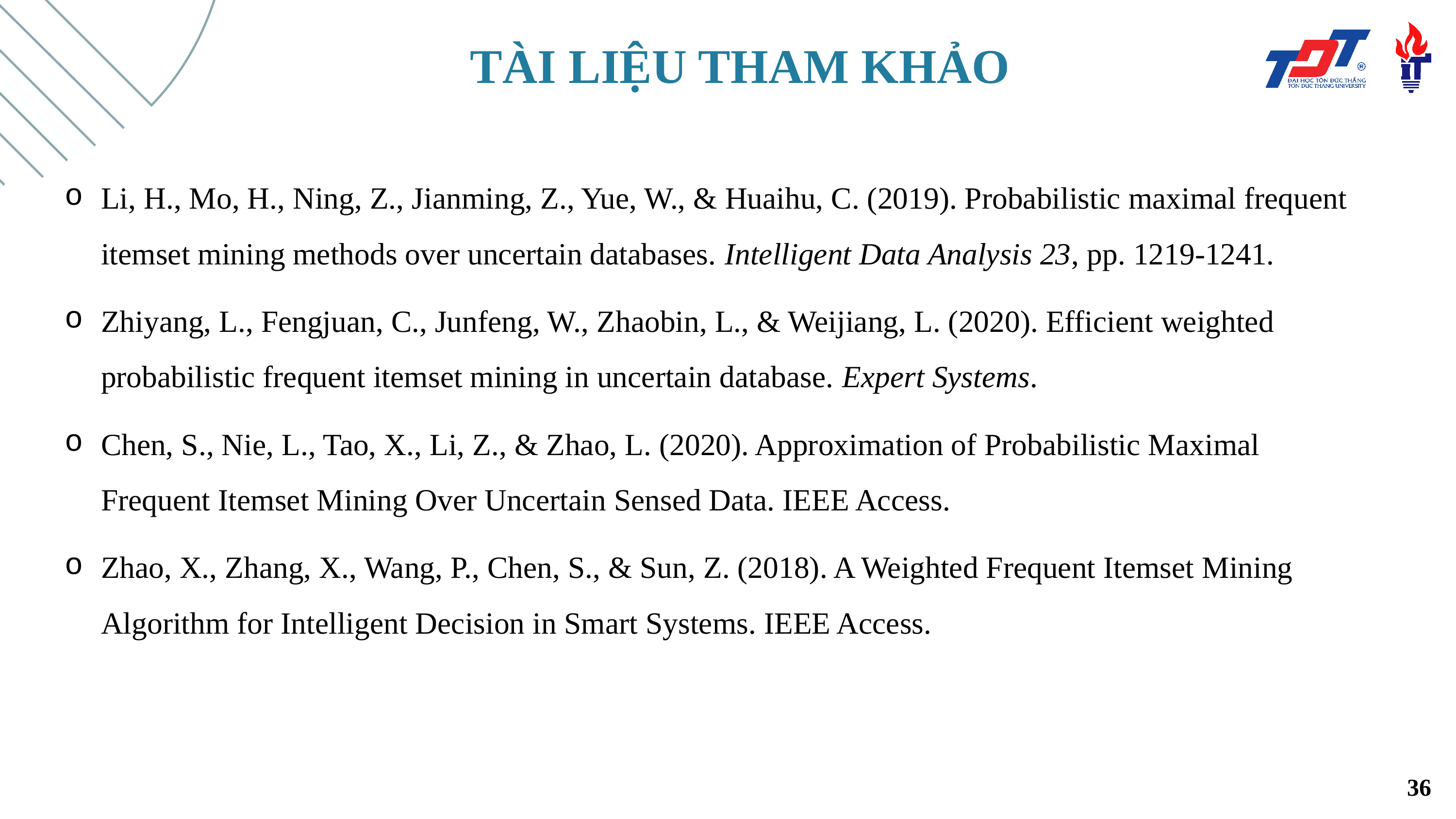

TÀI LIỆU THAM KHẢO
Li, H., Mo, H., Ning, Z., Jianming, Z., Yue, W., & Huaihu, C. (2019). Probabilistic maximal frequent itemset mining methods over uncertain databases. Intelligent Data Analysis 23, pp. 1219-1241.
Zhiyang, L., Fengjuan, C., Junfeng, W., Zhaobin, L., & Weijiang, L. (2020). Efficient weighted probabilistic frequent itemset mining in uncertain database. Expert Systems.
Chen, S., Nie, L., Tao, X., Li, Z., & Zhao, L. (2020). Approximation of Probabilistic Maximal Frequent Itemset Mining Over Uncertain Sensed Data. IEEE Access.
Zhao, X., Zhang, X., Wang, P., Chen, S., & Sun, Z. (2018). A Weighted Frequent Itemset Mining Algorithm for Intelligent Decision in Smart Systems. IEEE Access.
36